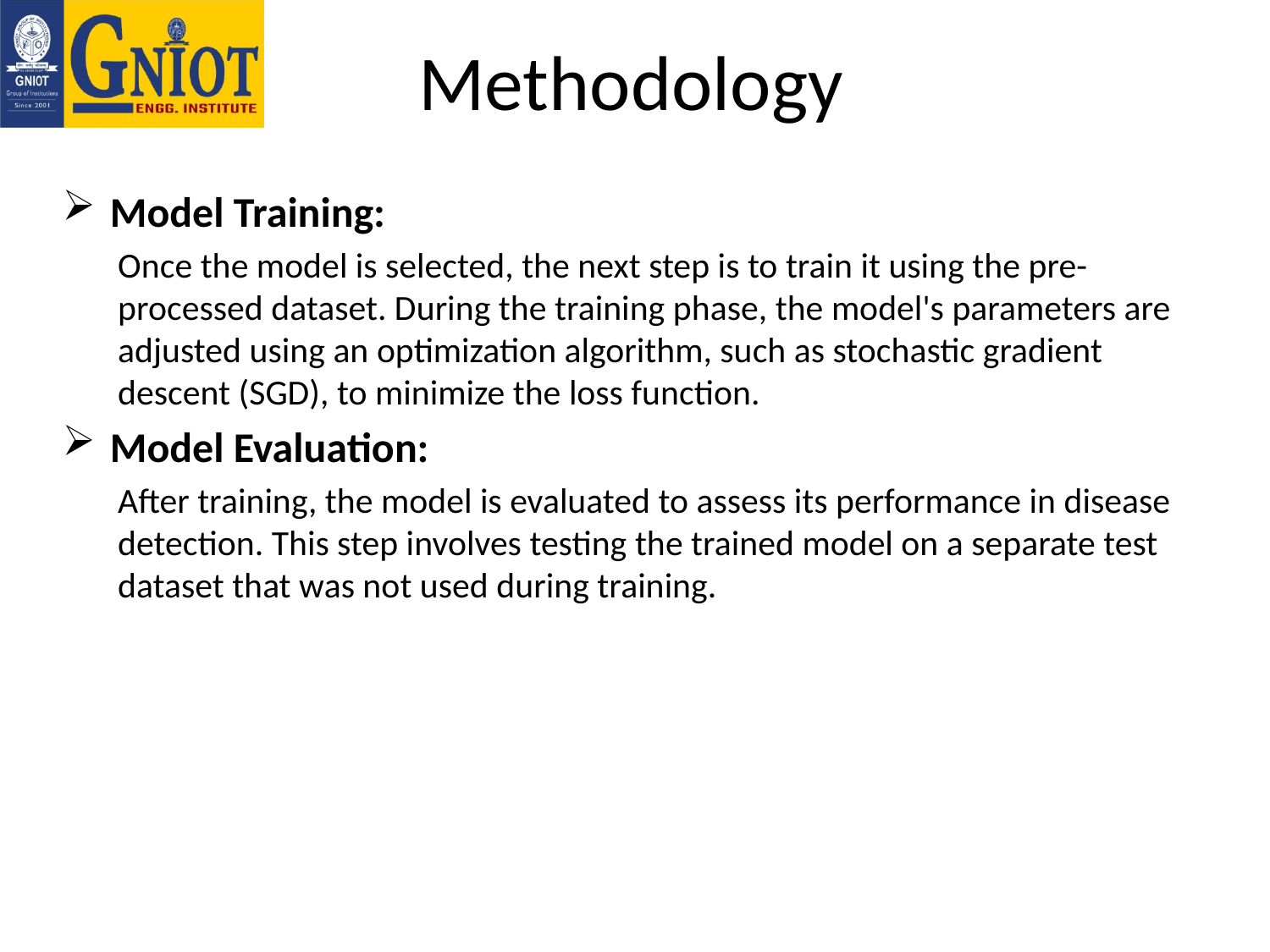

# Methodology
Model Training:
Once the model is selected, the next step is to train it using the pre-processed dataset. During the training phase, the model's parameters are adjusted using an optimization algorithm, such as stochastic gradient descent (SGD), to minimize the loss function.
Model Evaluation:
After training, the model is evaluated to assess its performance in disease detection. This step involves testing the trained model on a separate test dataset that was not used during training.